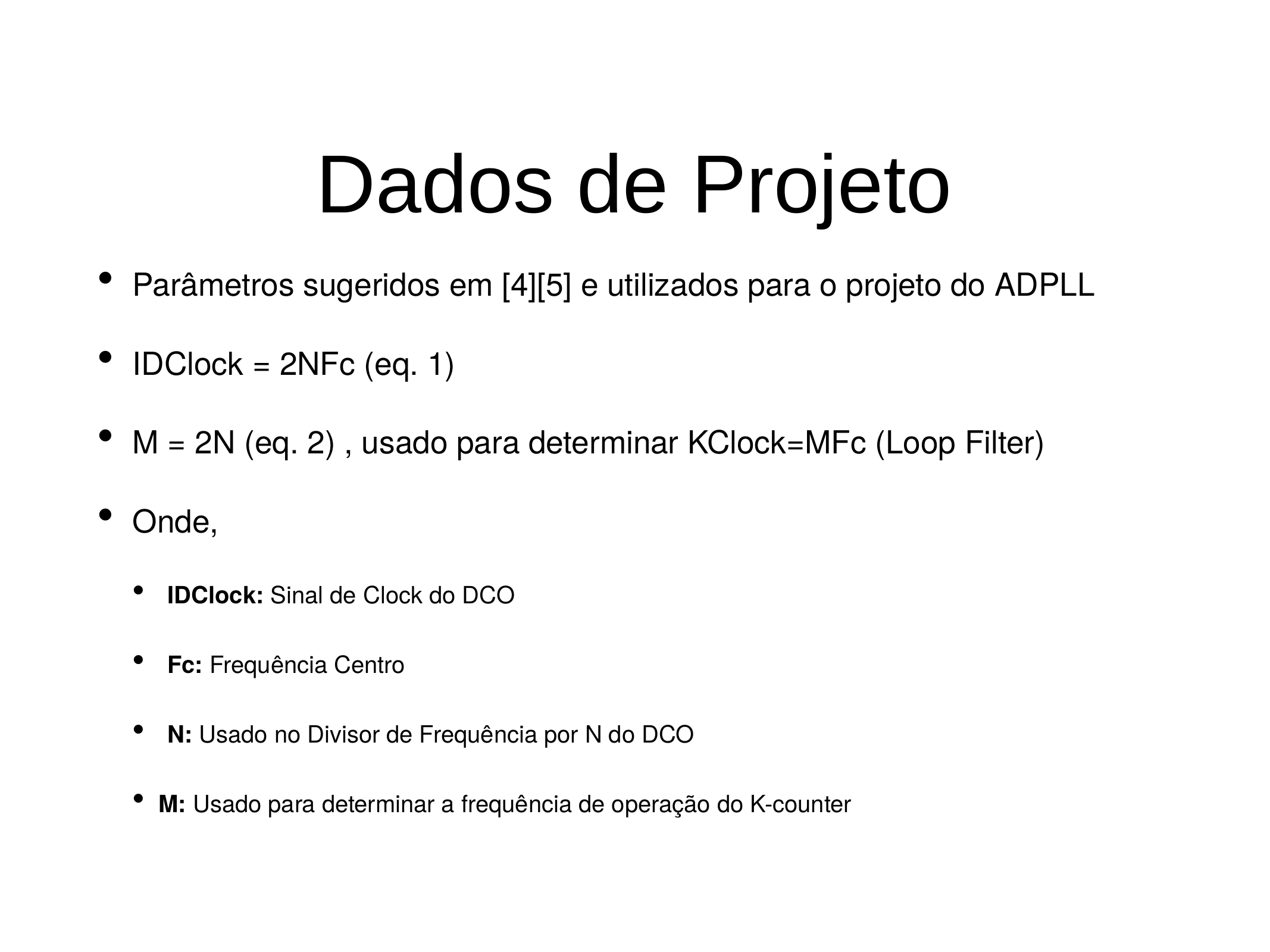

# Dados de Projeto
Parâmetros sugeridos em [4][5] e utilizados para o projeto do ADPLL
IDClock = 2NFc (eq. 1)
M = 2N (eq. 2) , usado para determinar KClock=MFc (Loop Filter)
Onde,
IDClock: Sinal de Clock do DCO
Fc: Frequência Centro
N: Usado no Divisor de Frequência por N do DCO
M: Usado para determinar a frequência de operação do K-counter